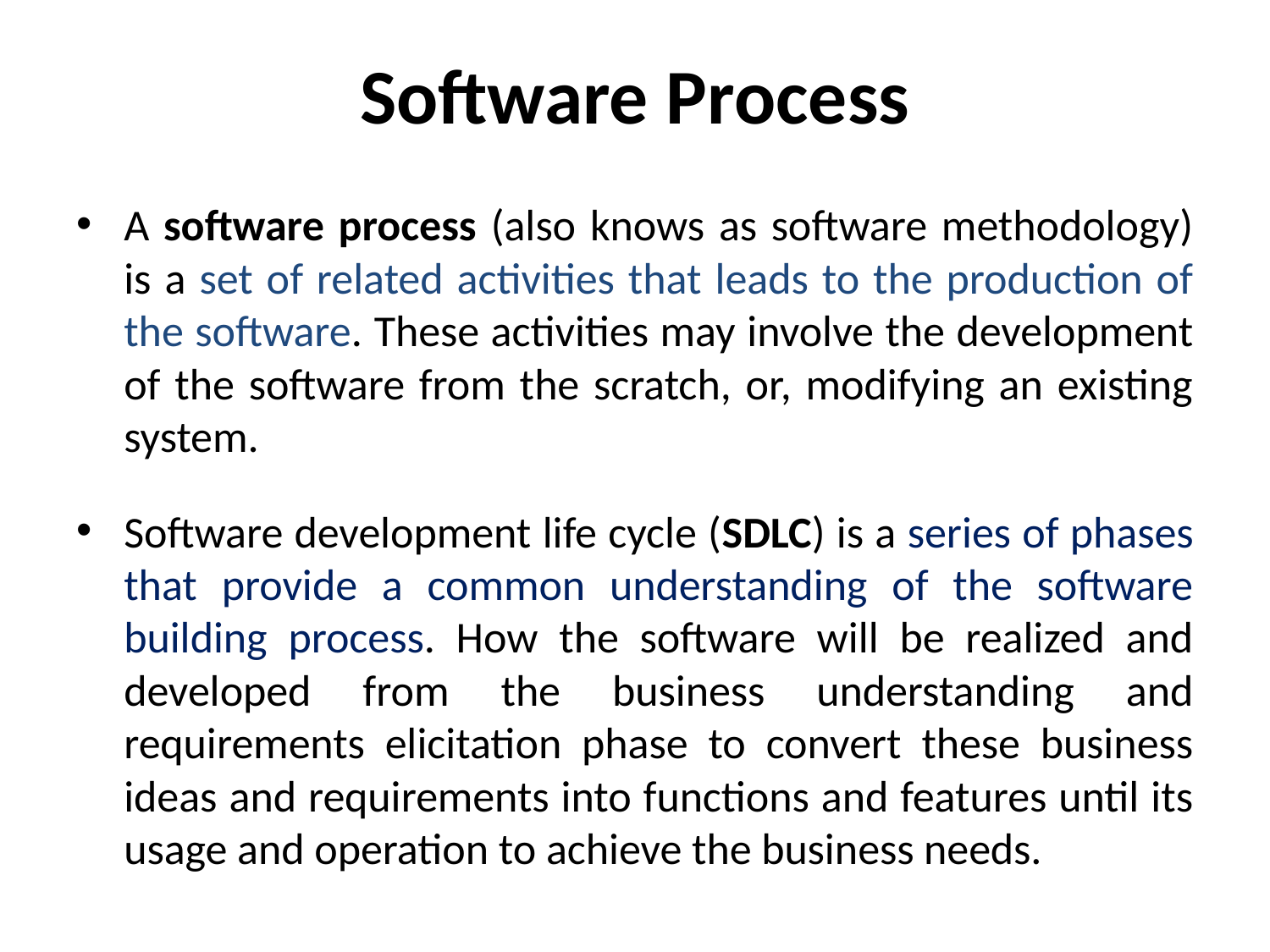

# Software Process
A software process (also knows as software methodology) is a set of related activities that leads to the production of the software. These activities may involve the development of the software from the scratch, or, modifying an existing system.
Software development life cycle (SDLC) is a series of phases that provide a common understanding of the software building process. How the software will be realized and developed from the business understanding and requirements elicitation phase to convert these business ideas and requirements into functions and features until its usage and operation to achieve the business needs.